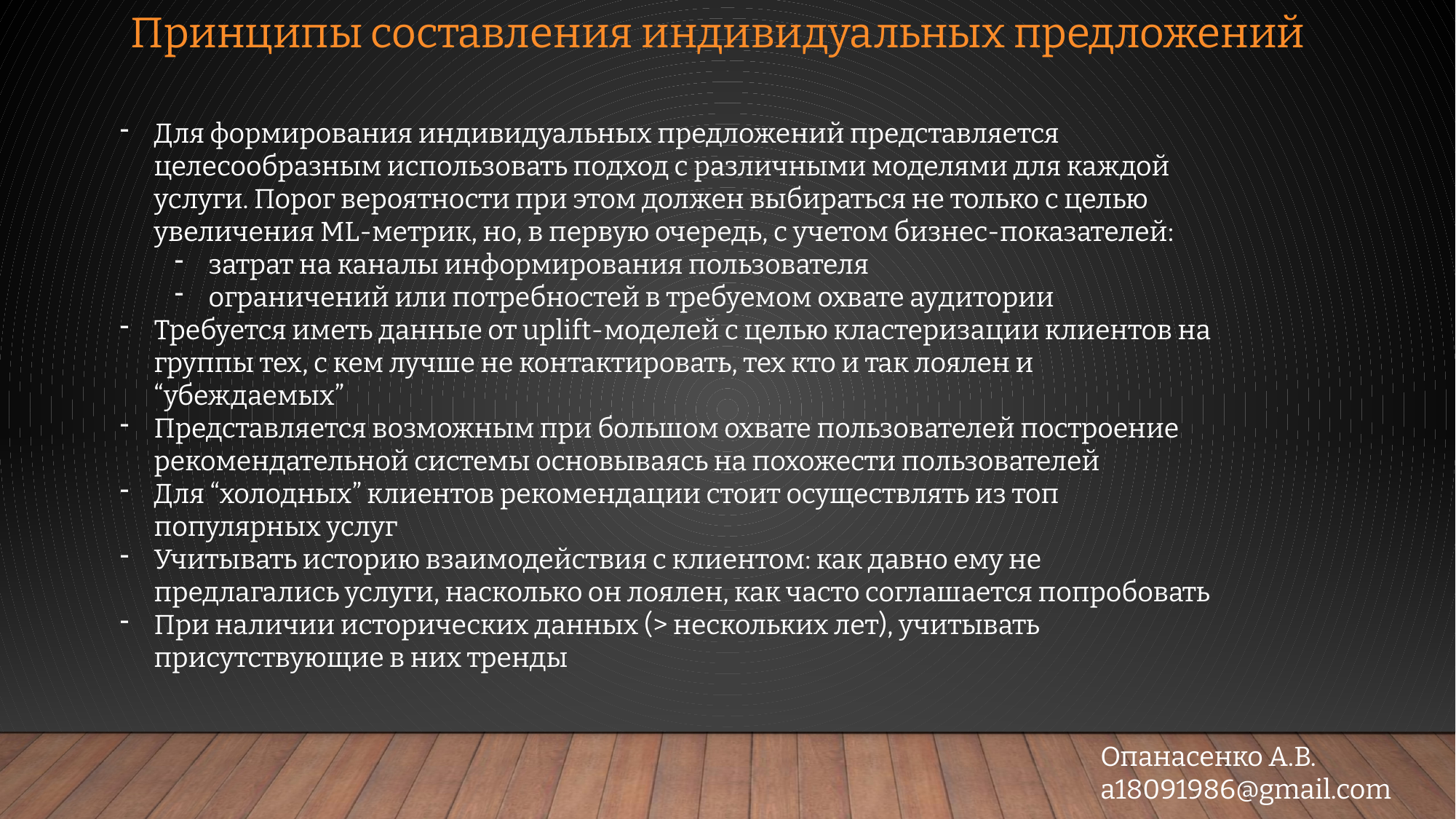

Принципы составления индивидуальных предложений
Для формирования индивидуальных предложений представляется целесообразным использовать подход с различными моделями для каждой услуги. Порог вероятности при этом должен выбираться не только с целью увеличения ML-метрик, но, в первую очередь, с учетом бизнес-показателей:
затрат на каналы информирования пользователя
ограничений или потребностей в требуемом охвате аудитории
Требуется иметь данные от uplift-моделей с целью кластеризации клиентов на группы тех, с кем лучше не контактировать, тех кто и так лоялен и “убеждаемых”
Представляется возможным при большом охвате пользователей построение рекомендательной системы основываясь на похожести пользователей
Для “холодных” клиентов рекомендации стоит осуществлять из топ популярных услуг
Учитывать историю взаимодействия с клиентом: как давно ему не предлагались услуги, насколько он лоялен, как часто соглашается попробовать
При наличии исторических данных (> нескольких лет), учитывать присутствующие в них тренды

Опанасенко А.В.
a18091986@gmail.com